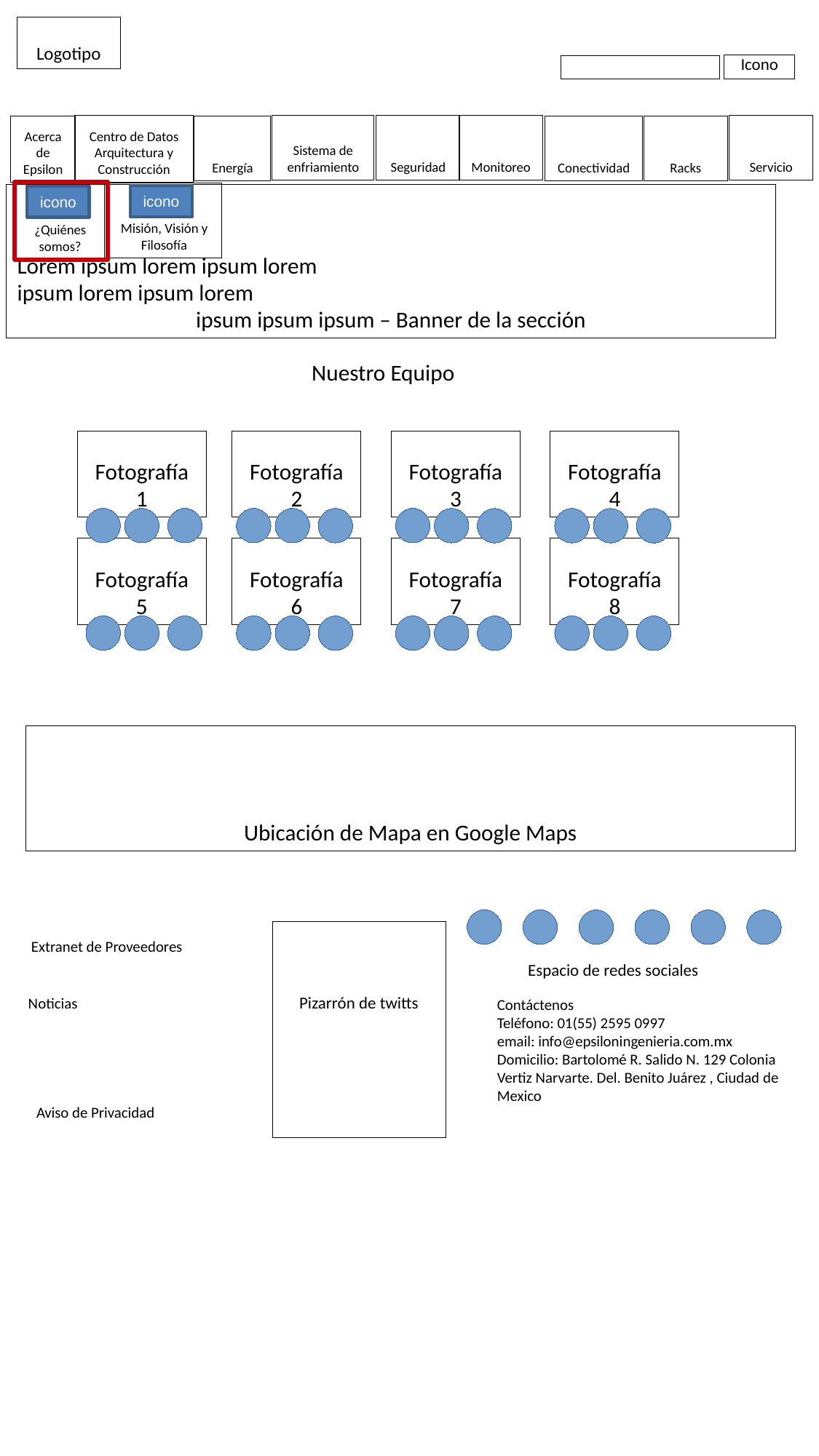

Logotipo
Icono

Servicio
Seguridad
Sistema de enfriamiento
Monitoreo
Centro de Datos Arquitectura y Construcción
Conectividad
Racks
Energía
Acerca de Epsilon

¿Quiénes somos?
Misión, Visión y Filosofía
Lorem ipsum lorem ipsum lorem
ipsum lorem ipsum lorem
ipsum ipsum ipsum – Banner de la sección
icono
icono
Nuestro Equipo
Fotografía 1
Fotografía 2
Fotografía 3
Fotografía 4

Fotografía 5
Fotografía 6
Fotografía 7
Fotografía 8

Ubicación de Mapa en Google Maps

Pizarrón de twitts

Extranet de Proveedores
Espacio de redes sociales
Contáctenos
Teléfono: 01(55) 2595 0997
email: info@epsiloningenieria.com.mx
Domicilio: Bartolomé R. Salido N. 129 Colonia Vertiz Narvarte. Del. Benito Juárez , Ciudad de Mexico
Noticias
Aviso de Privacidad